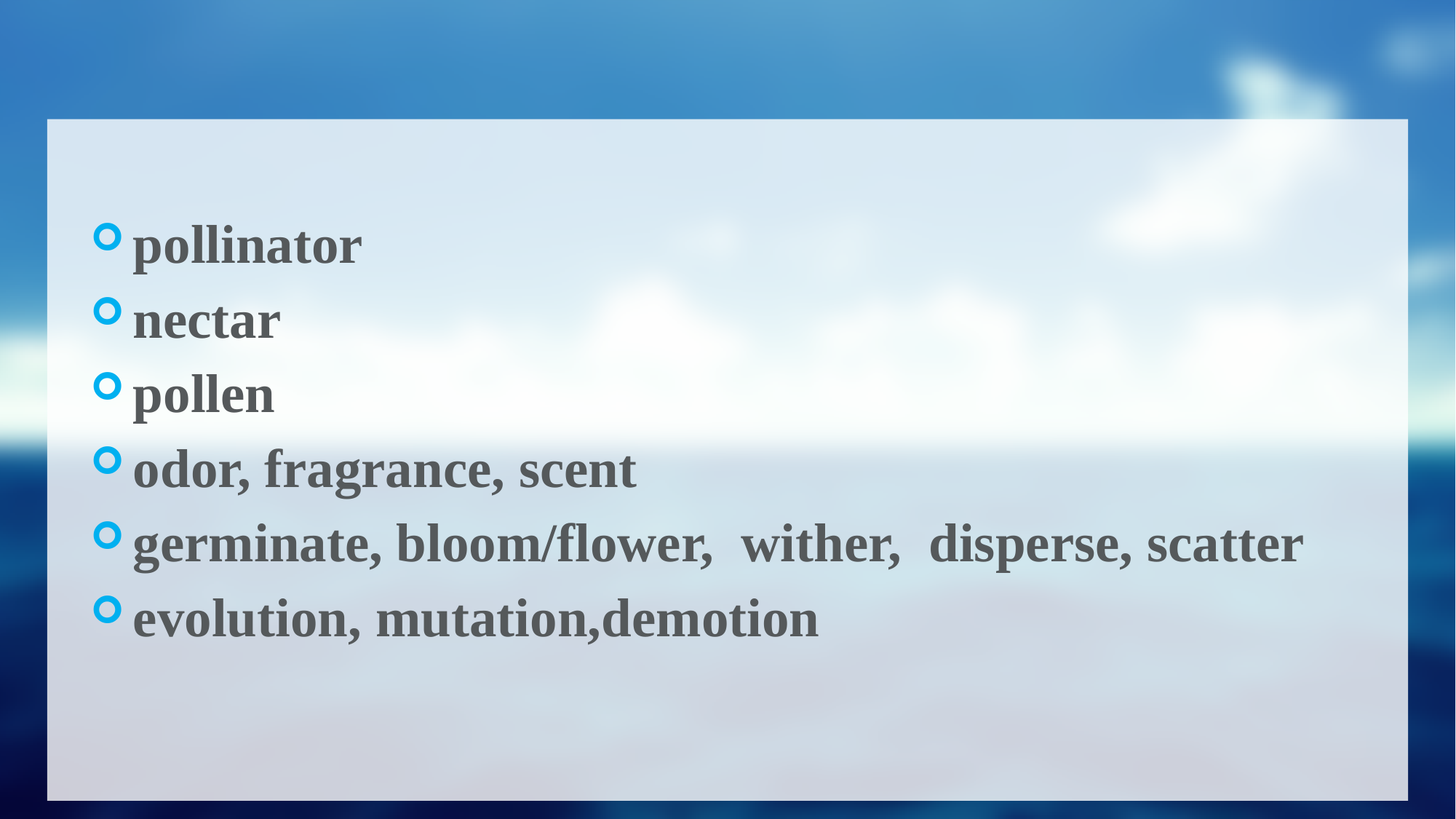

#
pollinator
nectar
pollen
odor, fragrance, scent
germinate, bloom/flower,  wither,  disperse, scatter
evolution, mutation,demotion